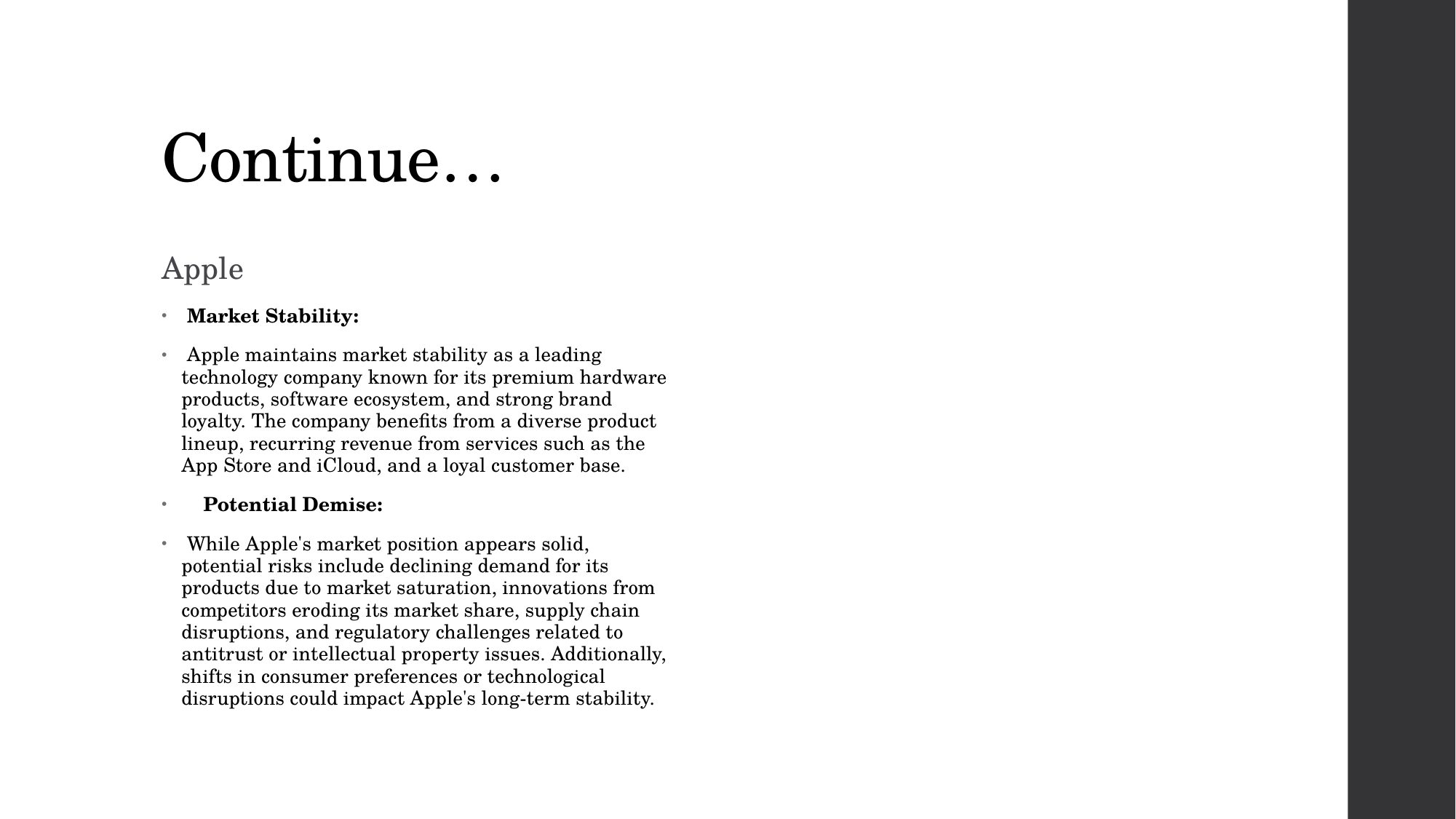

# Continue…
Apple
 Market Stability:
 Apple maintains market stability as a leading technology company known for its premium hardware products, software ecosystem, and strong brand loyalty. The company benefits from a diverse product lineup, recurring revenue from services such as the App Store and iCloud, and a loyal customer base.
    Potential Demise:
 While Apple's market position appears solid, potential risks include declining demand for its products due to market saturation, innovations from competitors eroding its market share, supply chain disruptions, and regulatory challenges related to antitrust or intellectual property issues. Additionally, shifts in consumer preferences or technological disruptions could impact Apple's long-term stability.